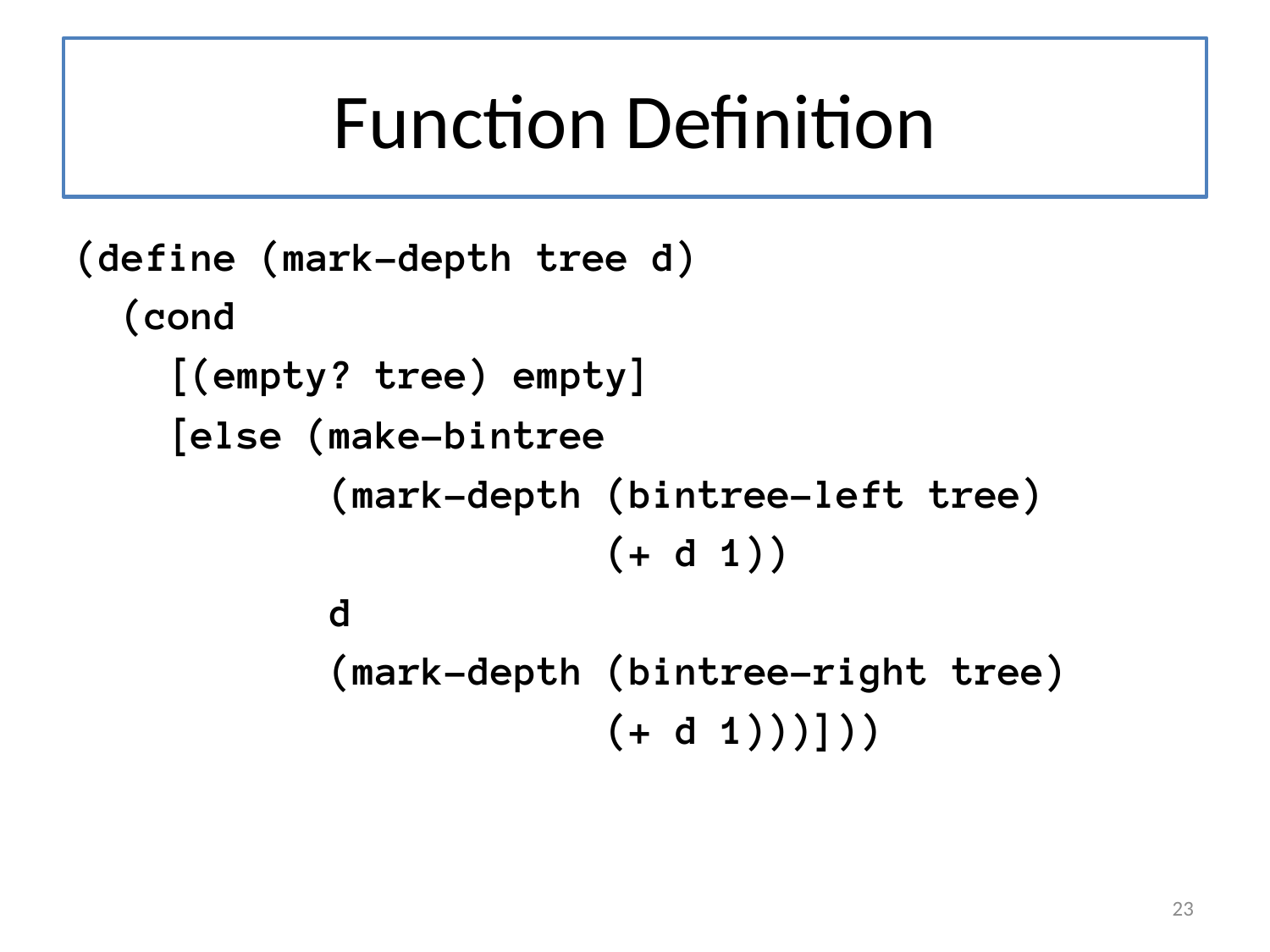

# Function Definition
(define (mark-depth tree d)
  (cond
    [(empty? tree) empty]
    [else (make-bintree
           (mark-depth (bintree-left tree)
                       (+ d 1))
           d
           (mark-depth (bintree-right tree)
                       (+ d 1)))]))

23